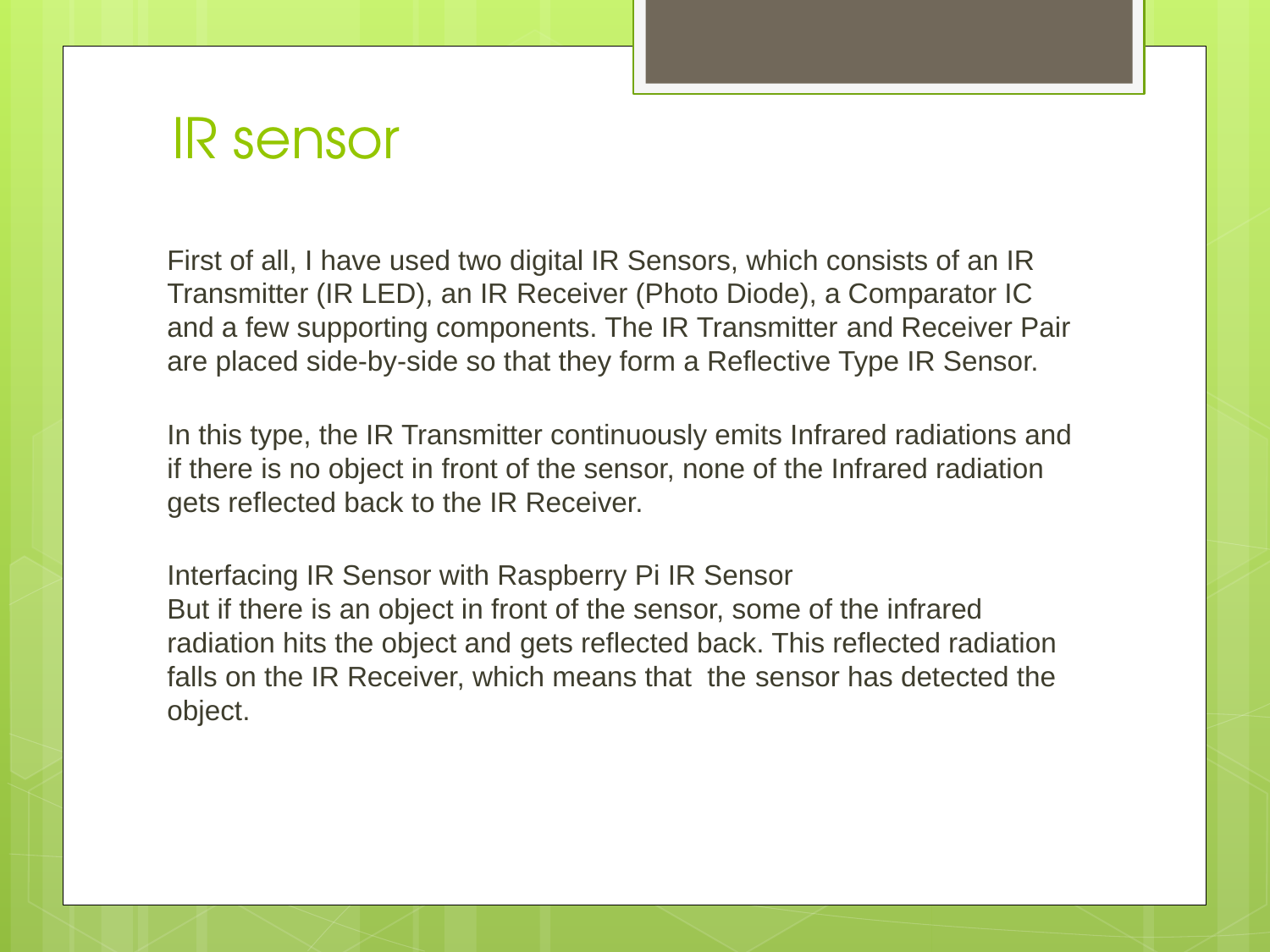

# IR sensor

First of all, I have used two digital IR Sensors, which consists of an IR Transmitter (IR LED), an IR Receiver (Photo Diode), a Comparator IC and a few supporting components. The IR Transmitter and Receiver Pair are placed side-by-side so that they form a Reflective Type IR Sensor.
In this type, the IR Transmitter continuously emits Infrared radiations and if there is no object in front of the sensor, none of the Infrared radiation gets reflected back to the IR Receiver.
Interfacing IR Sensor with Raspberry Pi IR Sensor
But if there is an object in front of the sensor, some of the infrared radiation hits the object and gets reflected back. This reflected radiation falls on the IR Receiver, which means that  the sensor has detected the object.